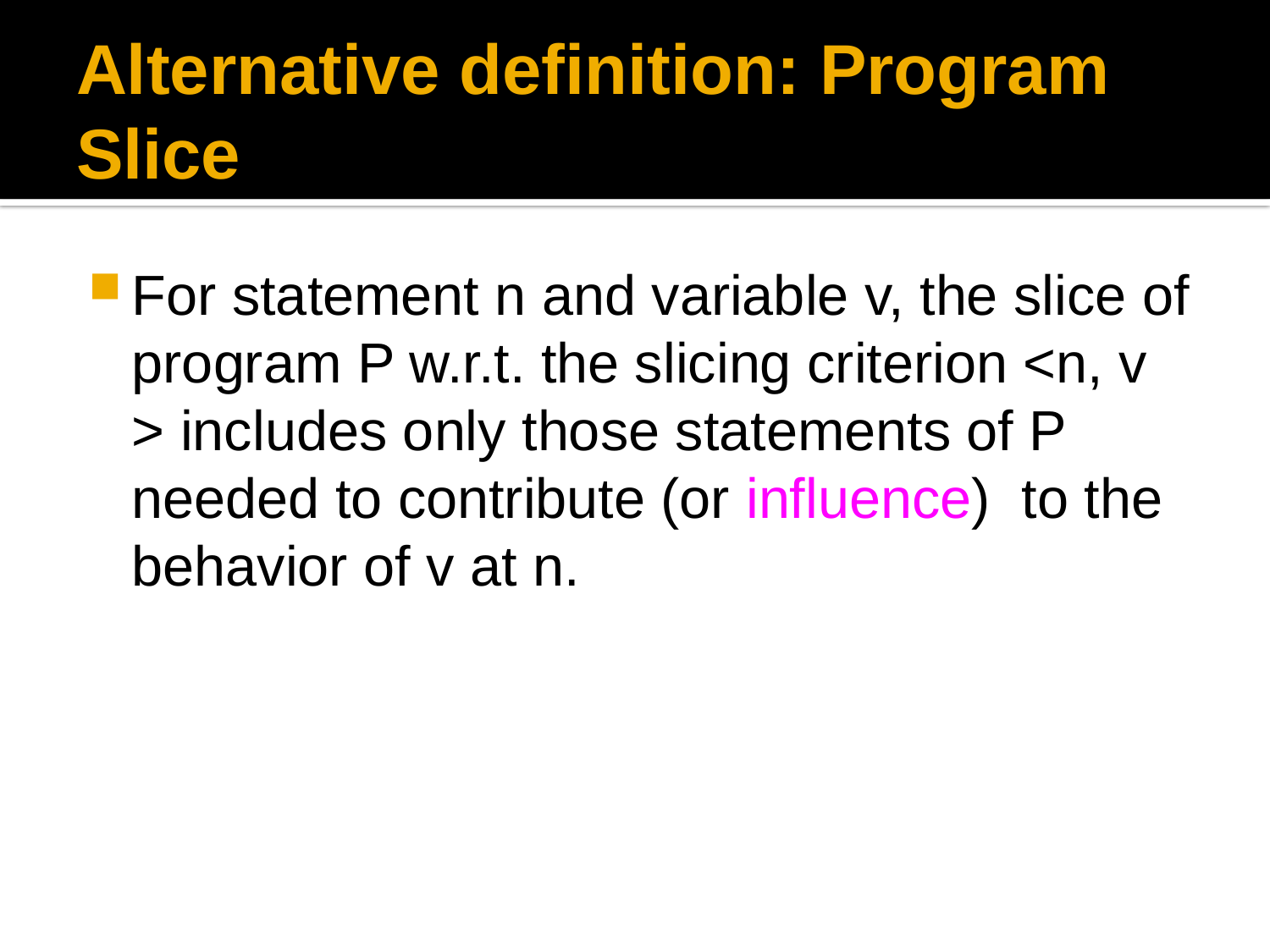

# Alternative definition: Program Slice
For statement n and variable v, the slice of program P w.r.t. the slicing criterion <n, v > includes only those statements of P needed to contribute (or influence)  to the behavior of v at n.